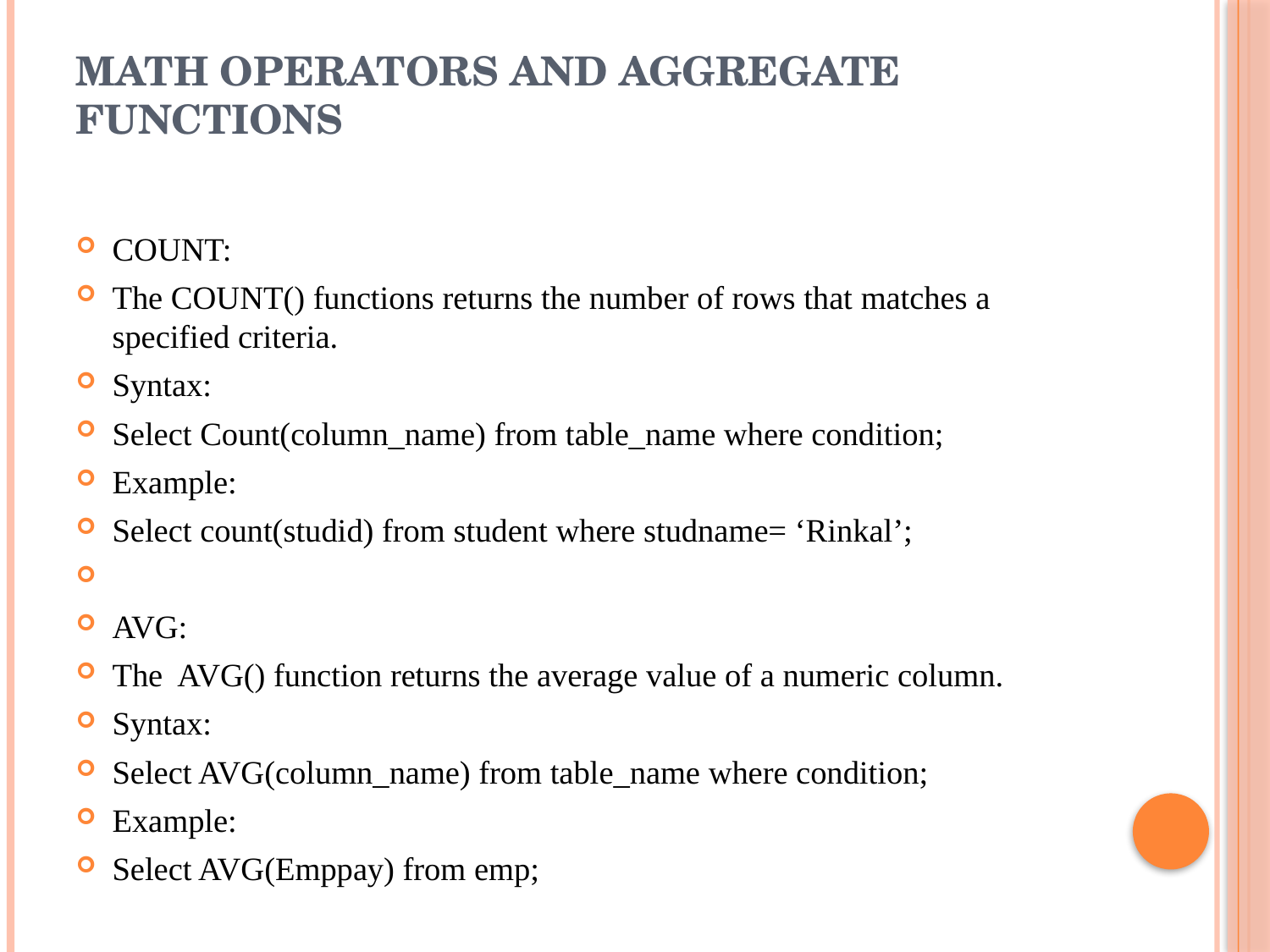

# Math operators and aggregate functions
COUNT:
The COUNT() functions returns the number of rows that matches a specified criteria.
Syntax:
Select Count(column_name) from table_name where condition;
Example:
Select count(studid) from student where studname= ‘Rinkal’;

AVG:
The  AVG() function returns the average value of a numeric column.
Syntax:
Select AVG(column_name) from table_name where condition;
Example:
Select AVG(Emppay) from emp;